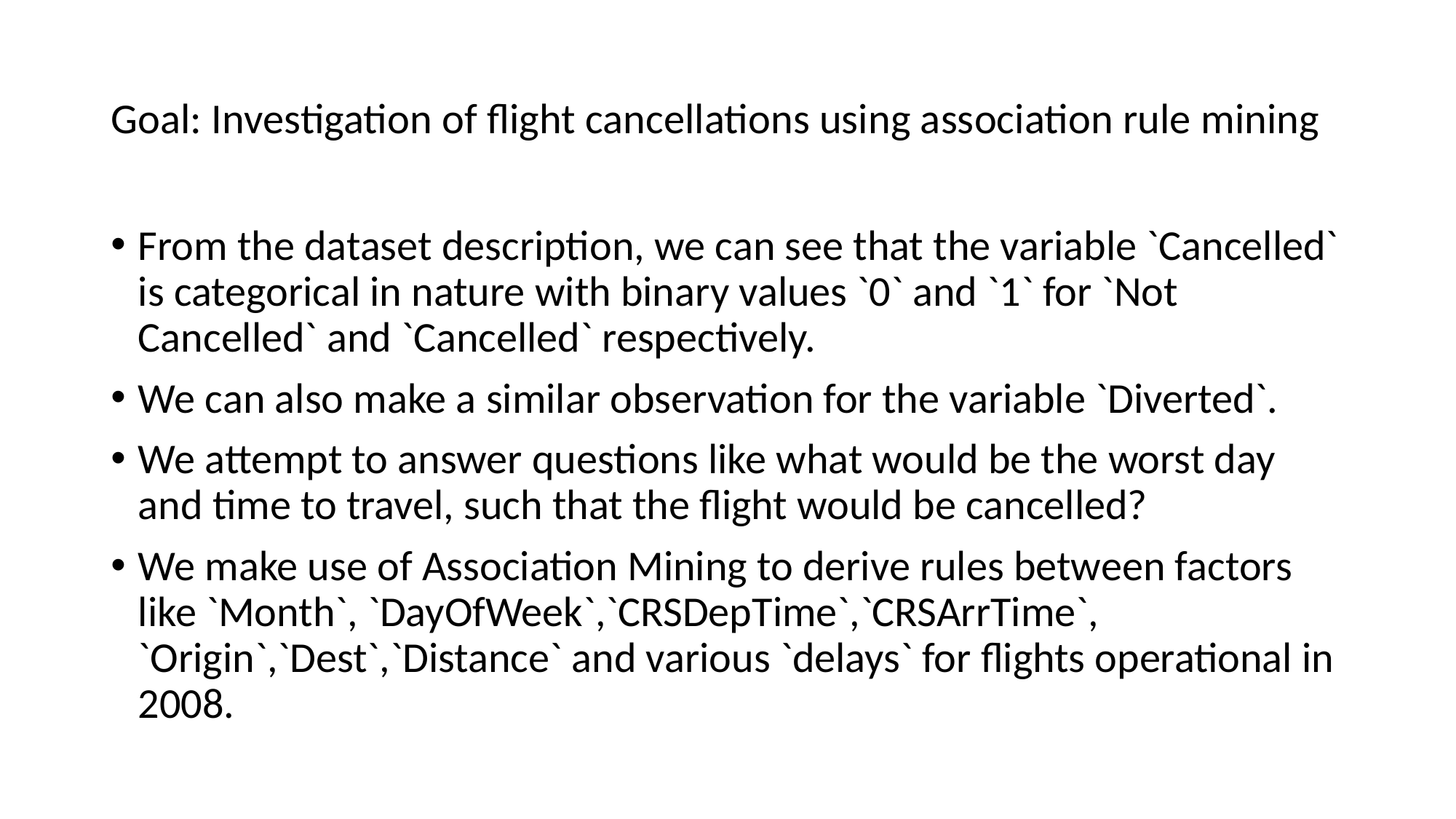

# Goal: Investigation of flight cancellations using association rule mining
From the dataset description, we can see that the variable `Cancelled` is categorical in nature with binary values `0` and `1` for `Not Cancelled` and `Cancelled` respectively.
We can also make a similar observation for the variable `Diverted`.
We attempt to answer questions like what would be the worst day and time to travel, such that the flight would be cancelled?
We make use of Association Mining to derive rules between factors like `Month`, `DayOfWeek`,`CRSDepTime`,`CRSArrTime`, `Origin`,`Dest`,`Distance` and various `delays` for flights operational in 2008.